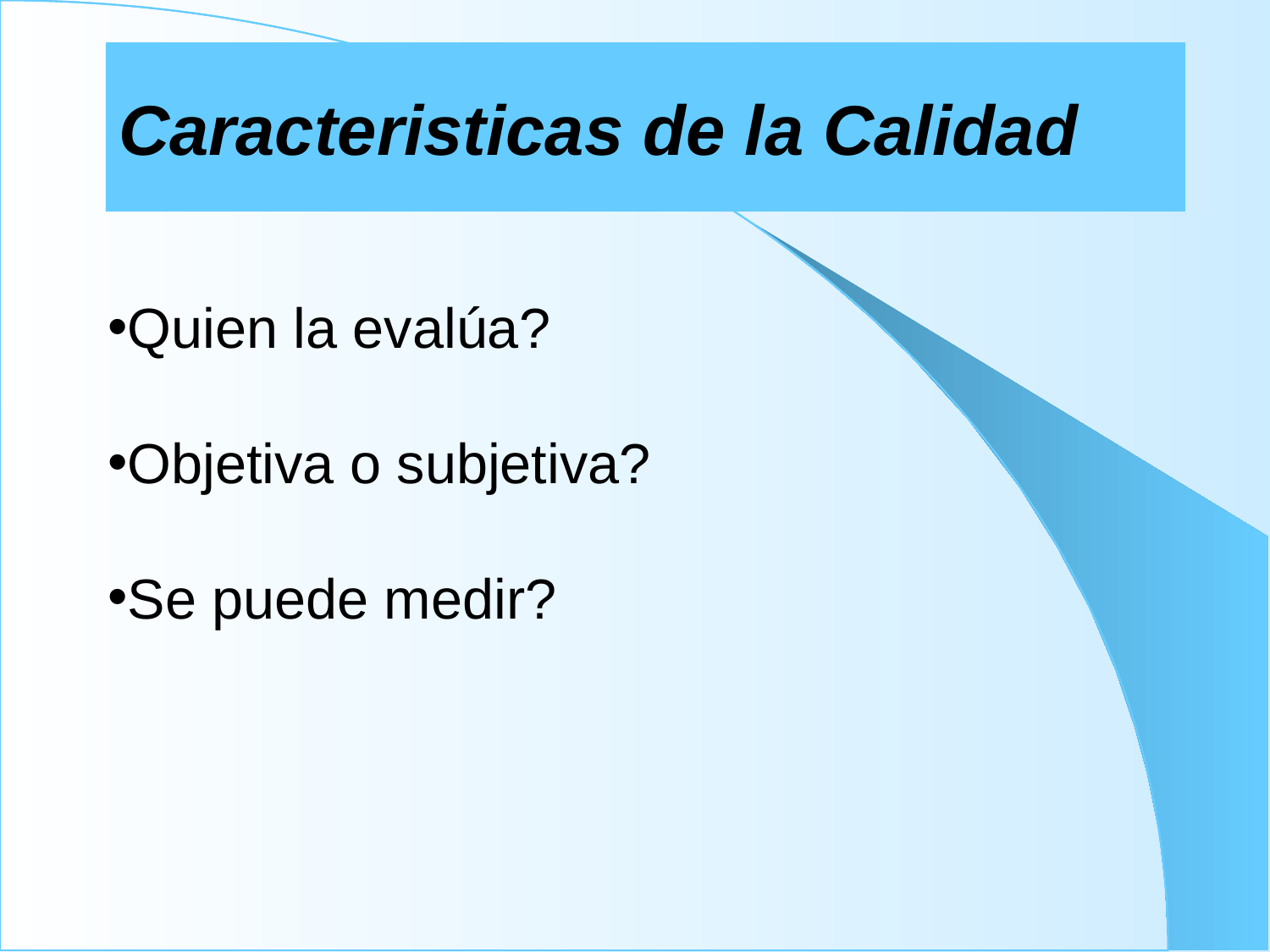

Caracteristicas de la Calidad
Quien la evalúa?

Objetiva o subjetiva?

Se puede medir?